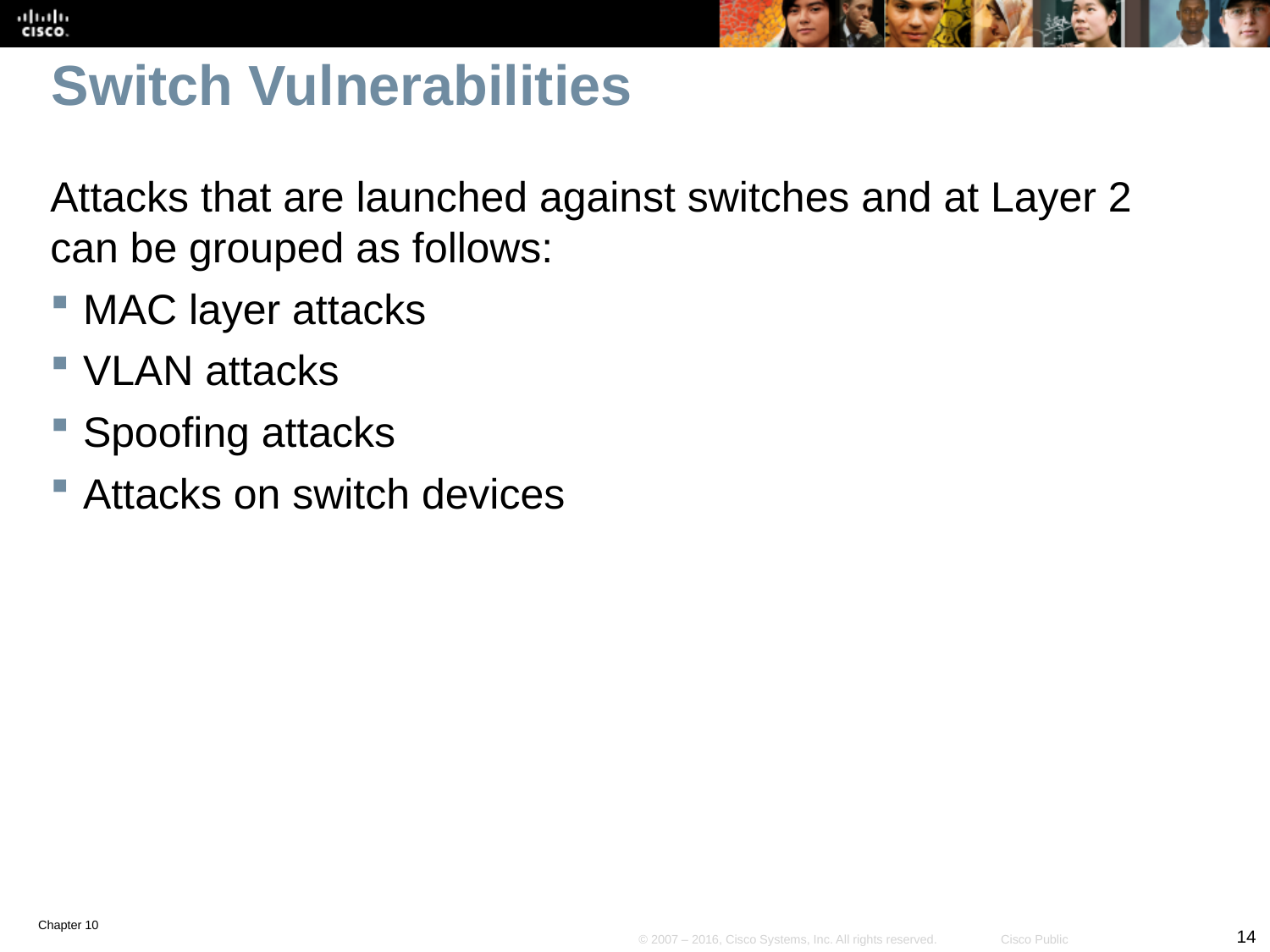

# Switch Vulnerabilities
Attacks that are launched against switches and at Layer 2 can be grouped as follows:
MAC layer attacks
VLAN attacks
Spoofing attacks
Attacks on switch devices